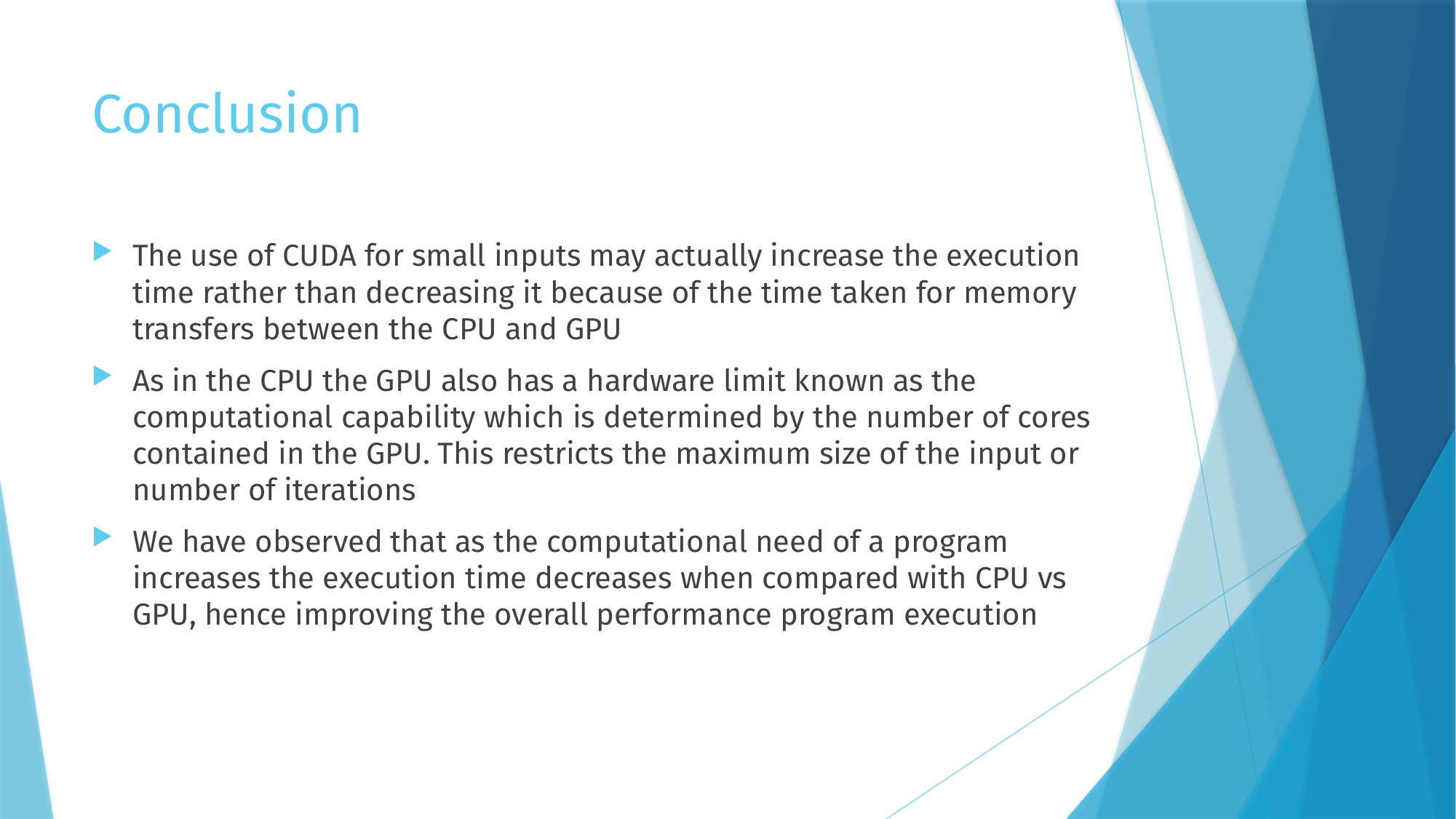

# Conclusion
The use of CUDA for small inputs may actually increase the execution time rather than decreasing it because of the time taken for memory transfers between the CPU and GPU
As in the CPU the GPU also has a hardware limit known as the computational capability which is determined by the number of cores contained in the GPU. This restricts the maximum size of the input or number of iterations
We have observed that as the computational need of a program increases the execution time decreases when compared with CPU vs GPU, hence improving the overall performance program execution